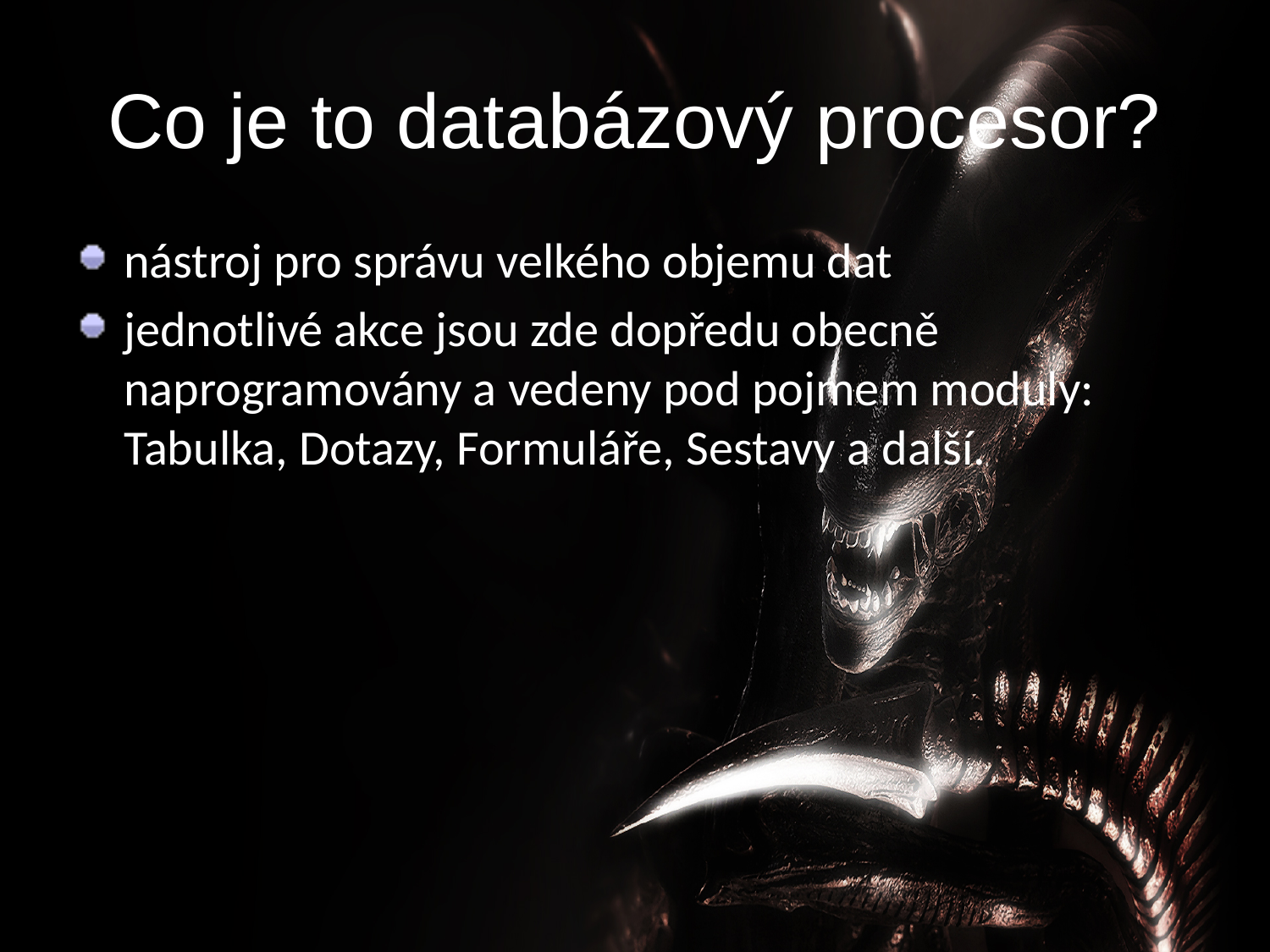

# Co je to databázový procesor?
nástroj pro správu velkého objemu dat
jednotlivé akce jsou zde dopředu obecně naprogramovány a vedeny pod pojmem moduly: Tabulka, Dotazy, Formuláře, Sestavy a další.